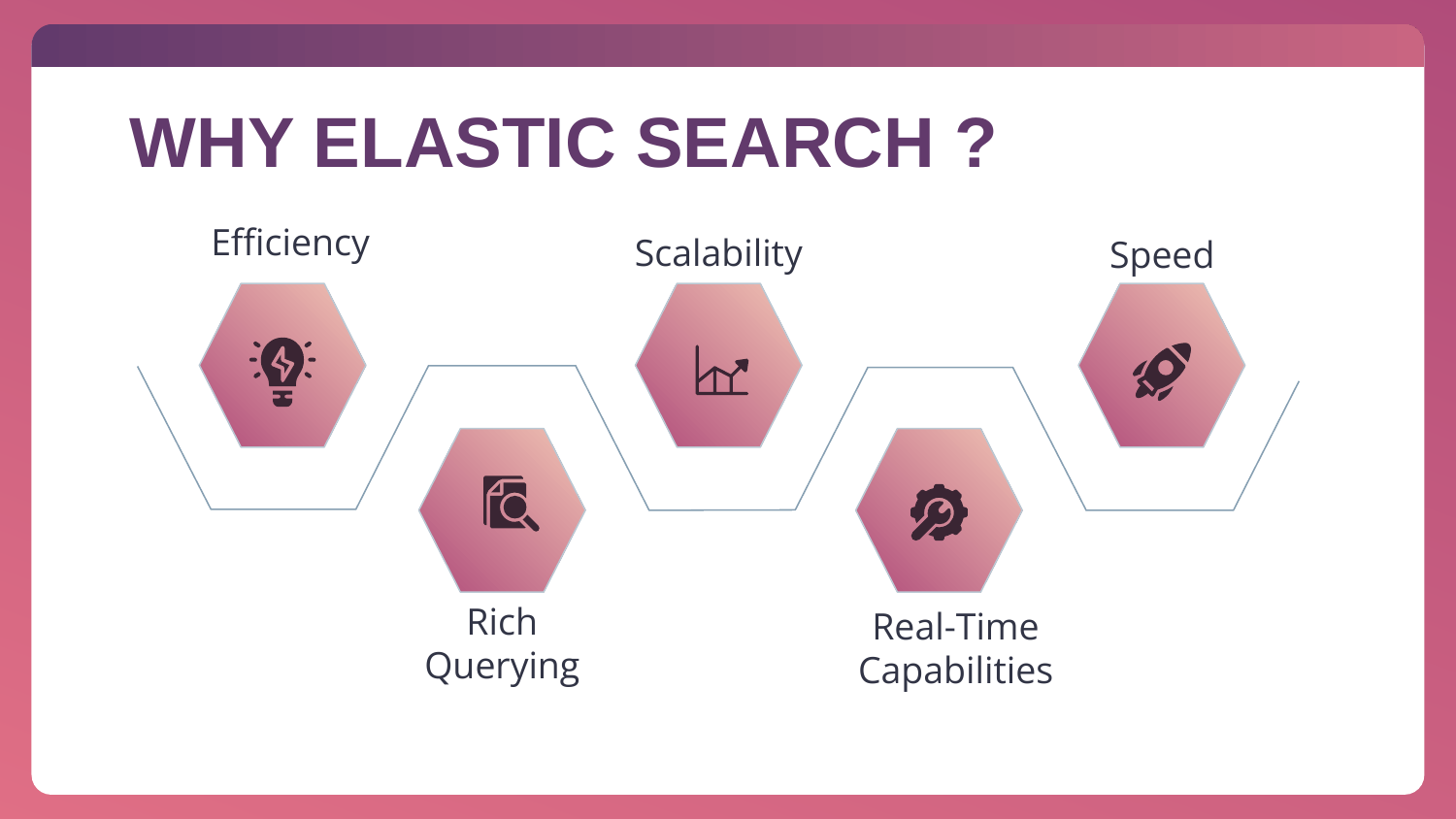

# WHY ELASTIC SEARCH ?
Efficiency
Scalability
Speed

Rich Querying
Real-Time Capabilities